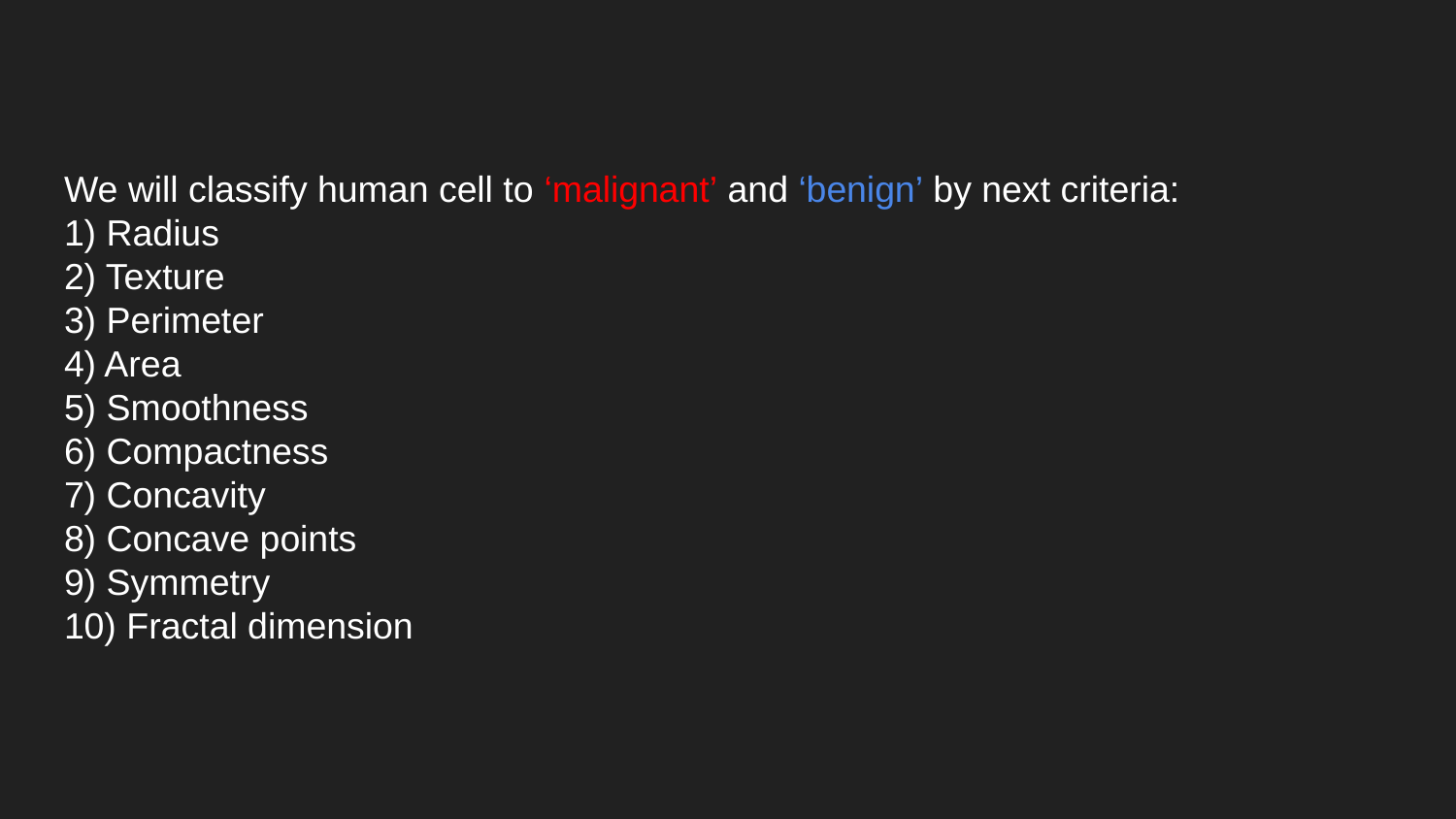

# We will classify human cell to ‘malignant’ and ‘benign’ by next criteria:
1) Radius
2) Texture
3) Perimeter
4) Area
5) Smoothness
6) Compactness
7) Concavity
8) Concave points
9) Symmetry
10) Fractal dimension